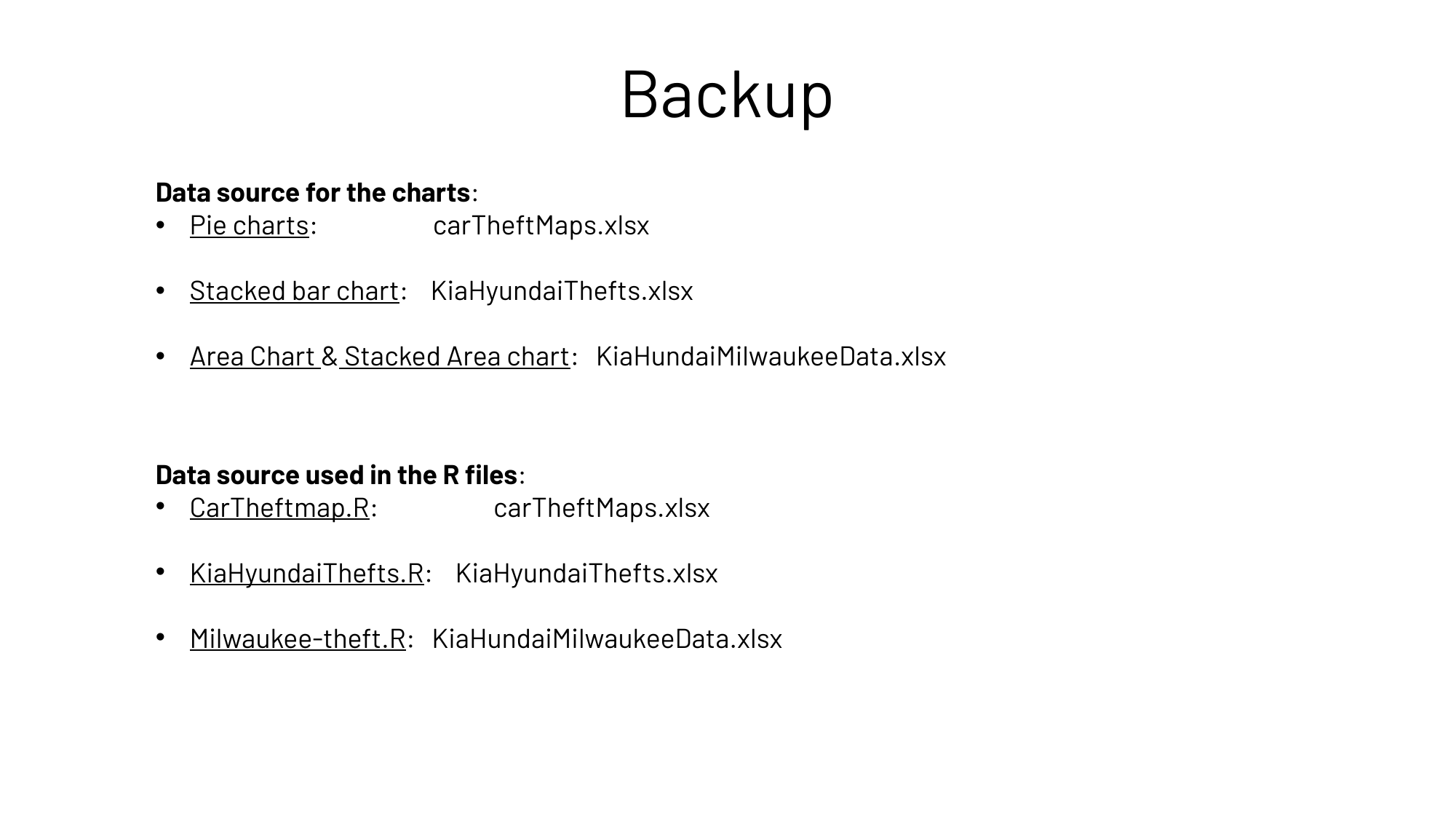

# Backup
Data source for the charts:
Pie charts:                     carTheftMaps.xlsx

Stacked bar chart:    KiaHyundaiThefts.xlsx

Area Chart & Stacked Area chart:   KiaHundaiMilwaukeeData.xlsx
Data source used in the R files:
CarTheftmap.R:                     carTheftMaps.xlsx

KiaHyundaiThefts.R:    KiaHyundaiThefts.xlsx

Milwaukee-theft.R:   KiaHundaiMilwaukeeData.xlsx